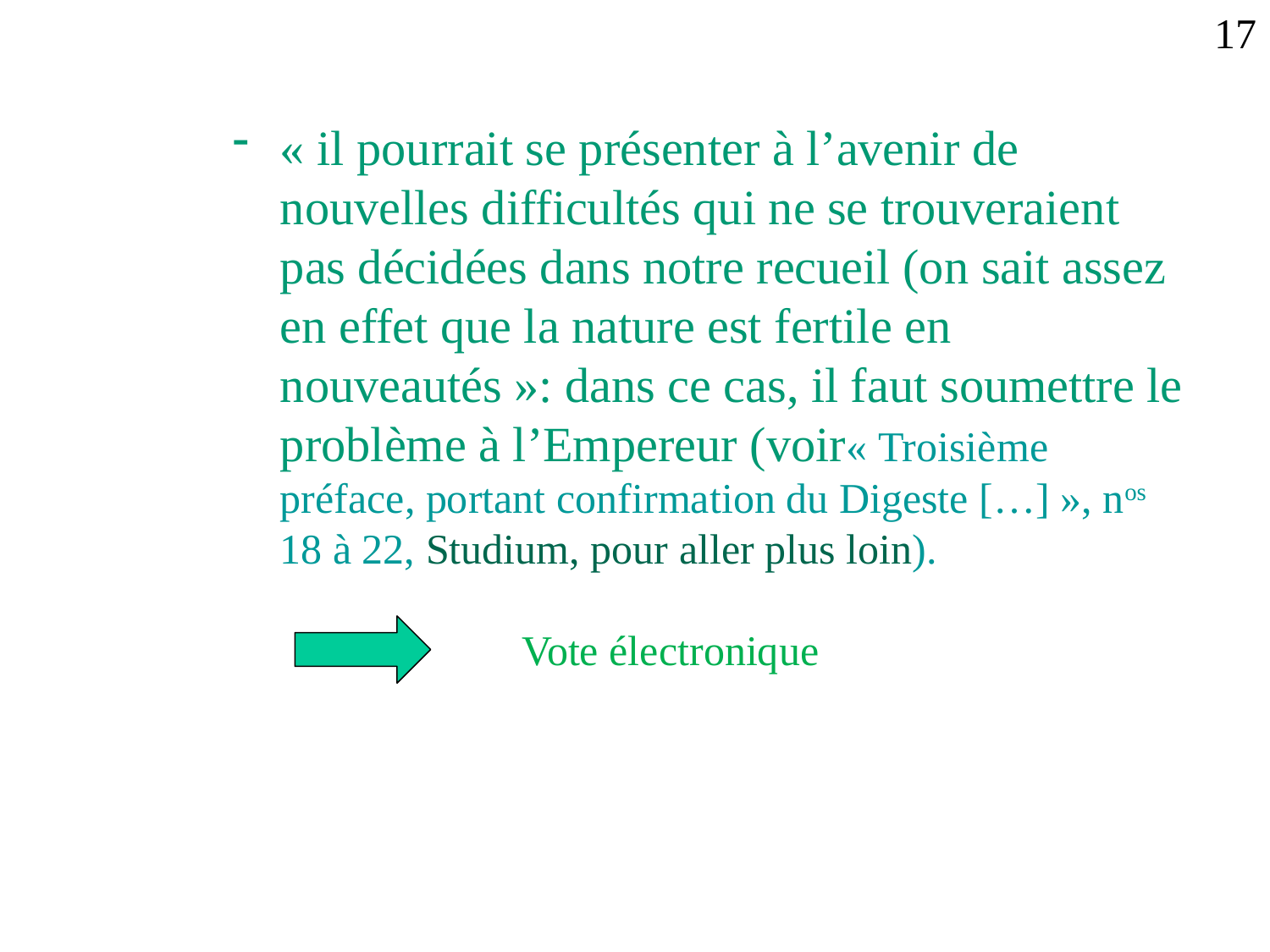

17

« il pourrait se présenter à l’avenir de nouvelles difficultés qui ne se trouveraient pas décidées dans notre recueil (on sait assez en effet que la nature est fertile en nouveautés »: dans ce cas, il faut soumettre le problème à l’Empereur (voir« Troisième préface, portant confirmation du Digeste […] », nos 18 à 22, Studium, pour aller plus loin).

		Vote électronique